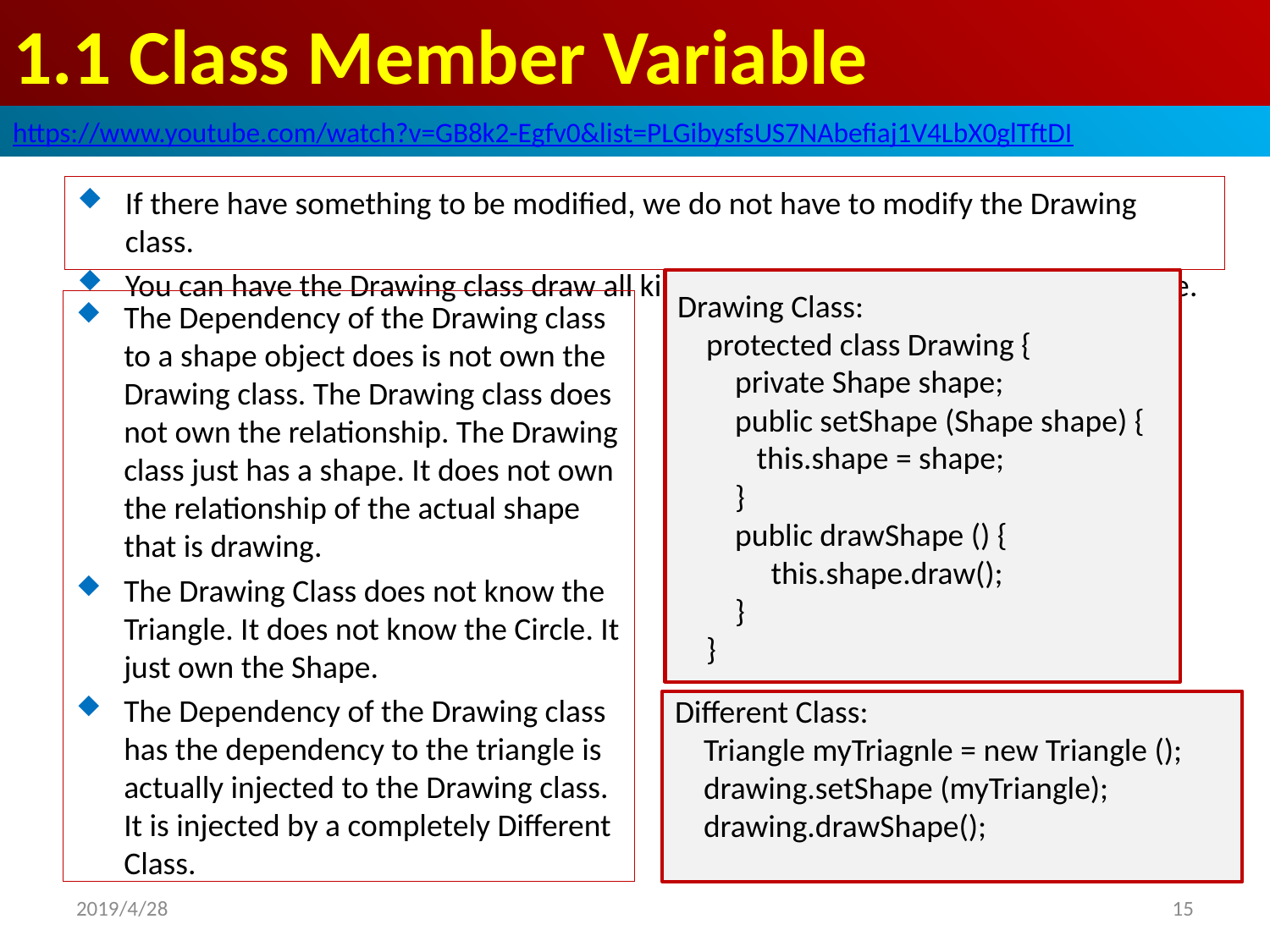

# 1.1 Class Member Variable
https://www.youtube.com/watch?v=GB8k2-Egfv0&list=PLGibysfsUS7NAbefiaj1V4LbX0glTftDI
If there have something to be modified, we do not have to modify the Drawing class.
You can have the Drawing class draw all kinds of shape without modifying the code.
Drawing Class:
    protected class Drawing {
        private Shape shape;
        public setShape (Shape shape) {
           this.shape = shape;
        }
        public drawShape () {
             this.shape.draw();
        }
    }
The Dependency of the Drawing class to a shape object does is not own the Drawing class. The Drawing class does not own the relationship. The Drawing class just has a shape. It does not own the relationship of the actual shape that is drawing.
The Drawing Class does not know the Triangle. It does not know the Circle. It just own the Shape.
The Dependency of the Drawing class has the dependency to the triangle is actually injected to the Drawing class. It is injected by a completely Different Class.
Different Class:
    Triangle myTriagnle = new Triangle ();
    drawing.setShape (myTriangle);
    drawing.drawShape();

2019/4/28
15